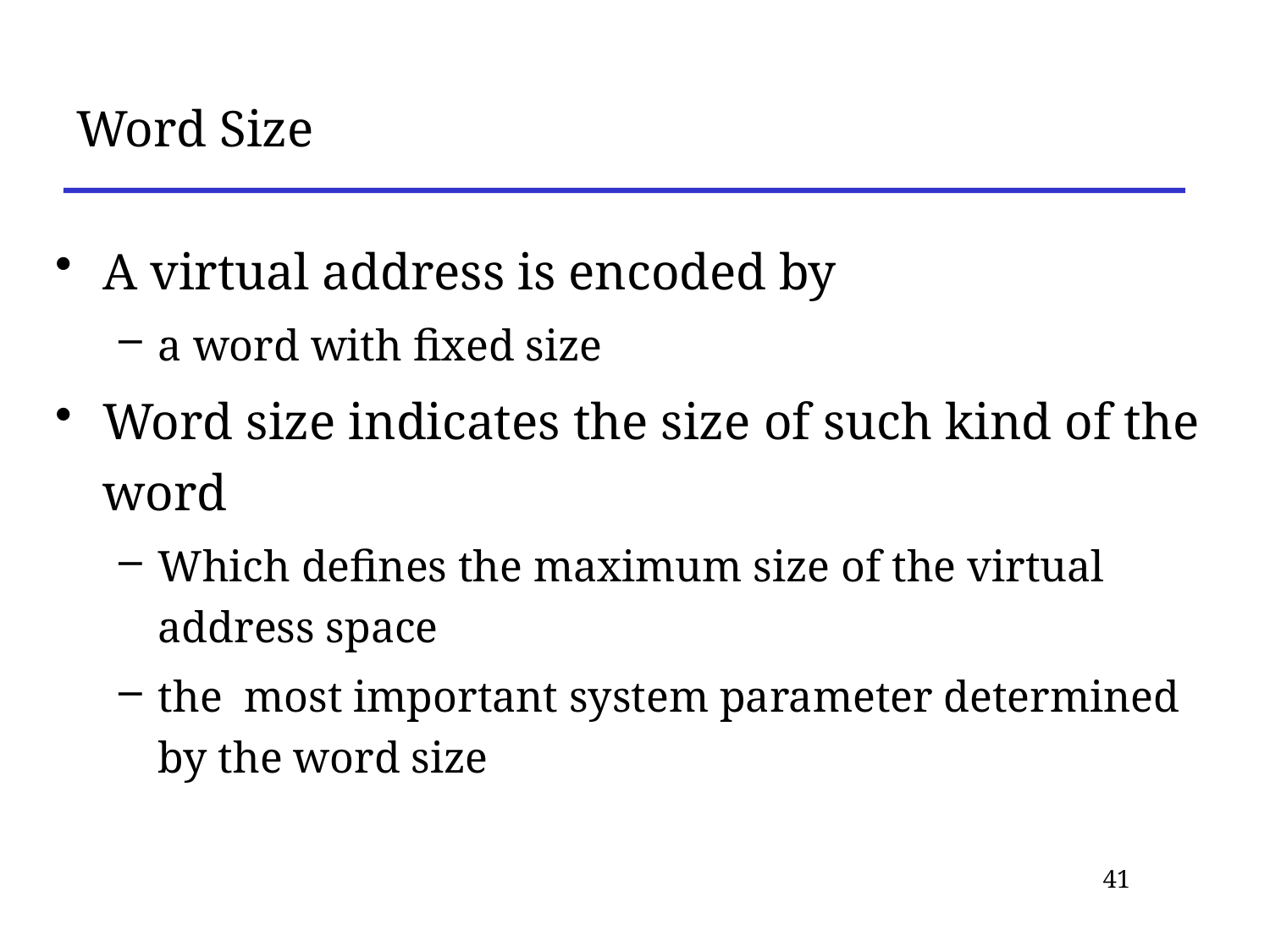

# Word Size
A virtual address is encoded by
a word with fixed size
Word size indicates the size of such kind of the word
Which defines the maximum size of the virtual address space
the  most important system parameter determined by the word size
41